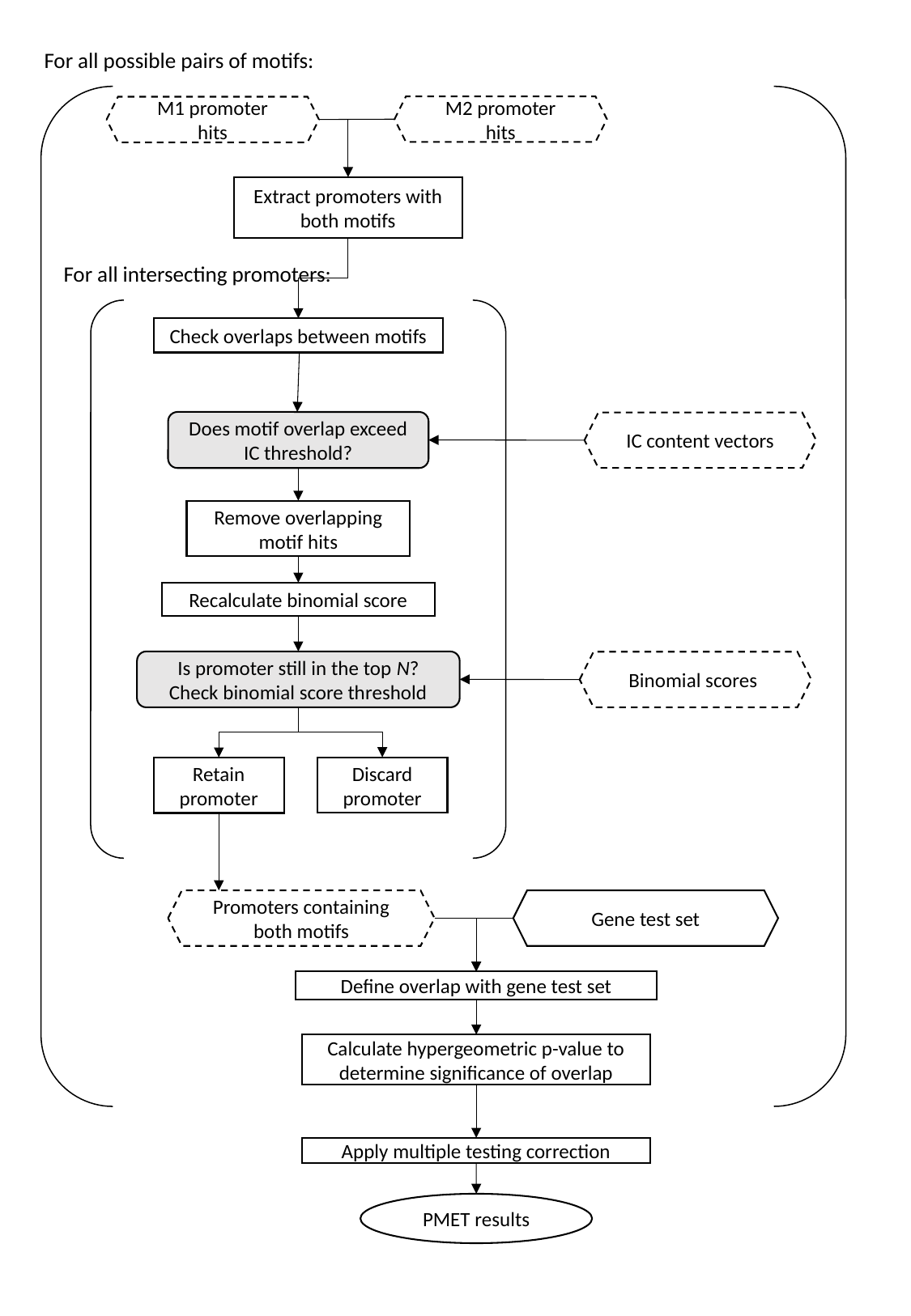

For all possible pairs of motifs:

M2 promoter hits
M1 promoter hits
Extract promoters with both motifs
For all intersecting promoters:

Check overlaps between motifs
Does motif overlap exceed IC threshold?
IC content vectors
Remove overlapping motif hits
Recalculate binomial score
Is promoter still in the top N?
Check binomial score threshold
Binomial scores
Discard promoter
Retain promoter
Promoters containing both motifs
Gene test set
Define overlap with gene test set
Calculate hypergeometric p-value to determine significance of overlap
Apply multiple testing correction
PMET results